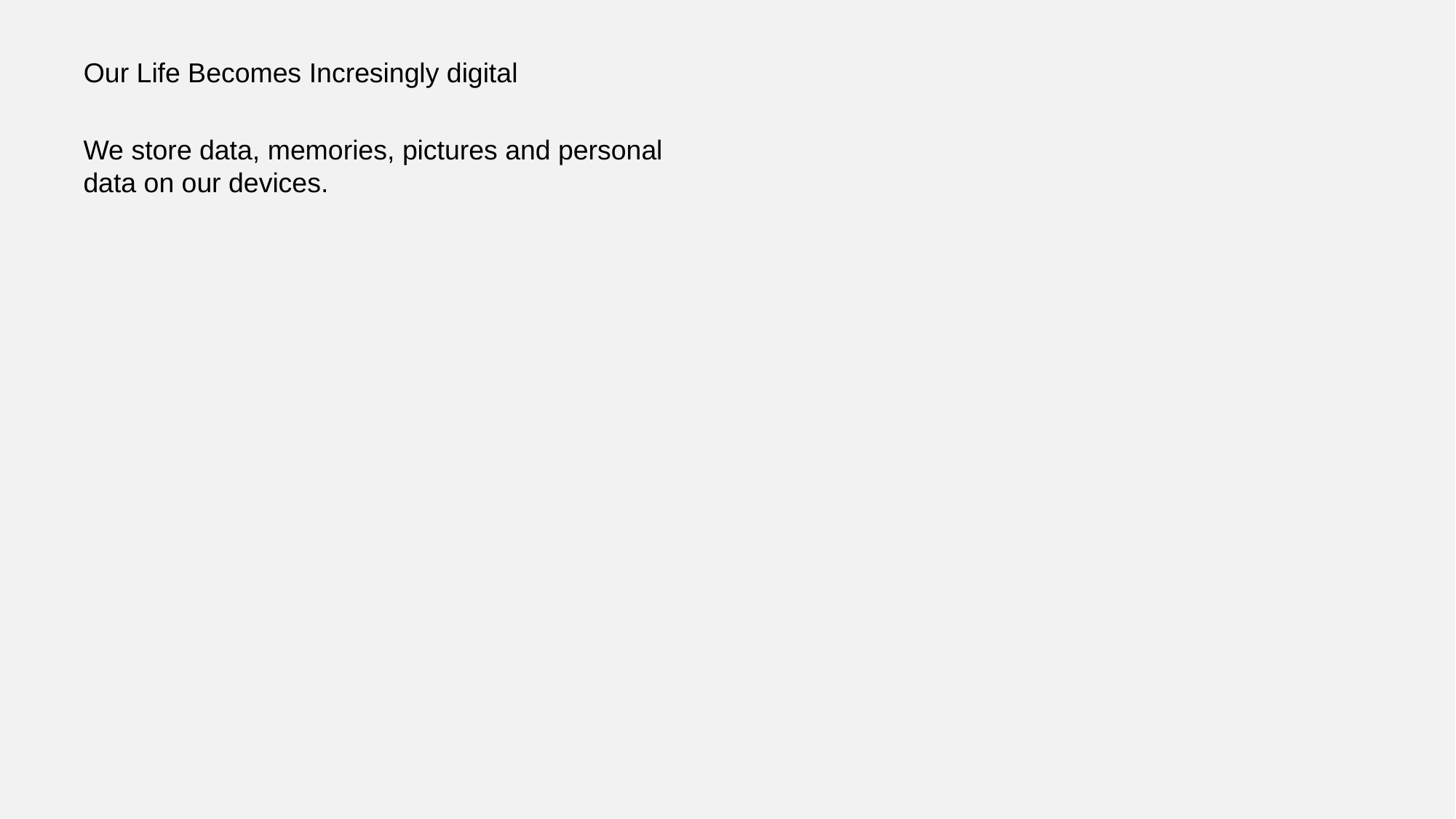

Our Life Becomes Incresingly digital
We store data, memories, pictures and personal data on our devices.